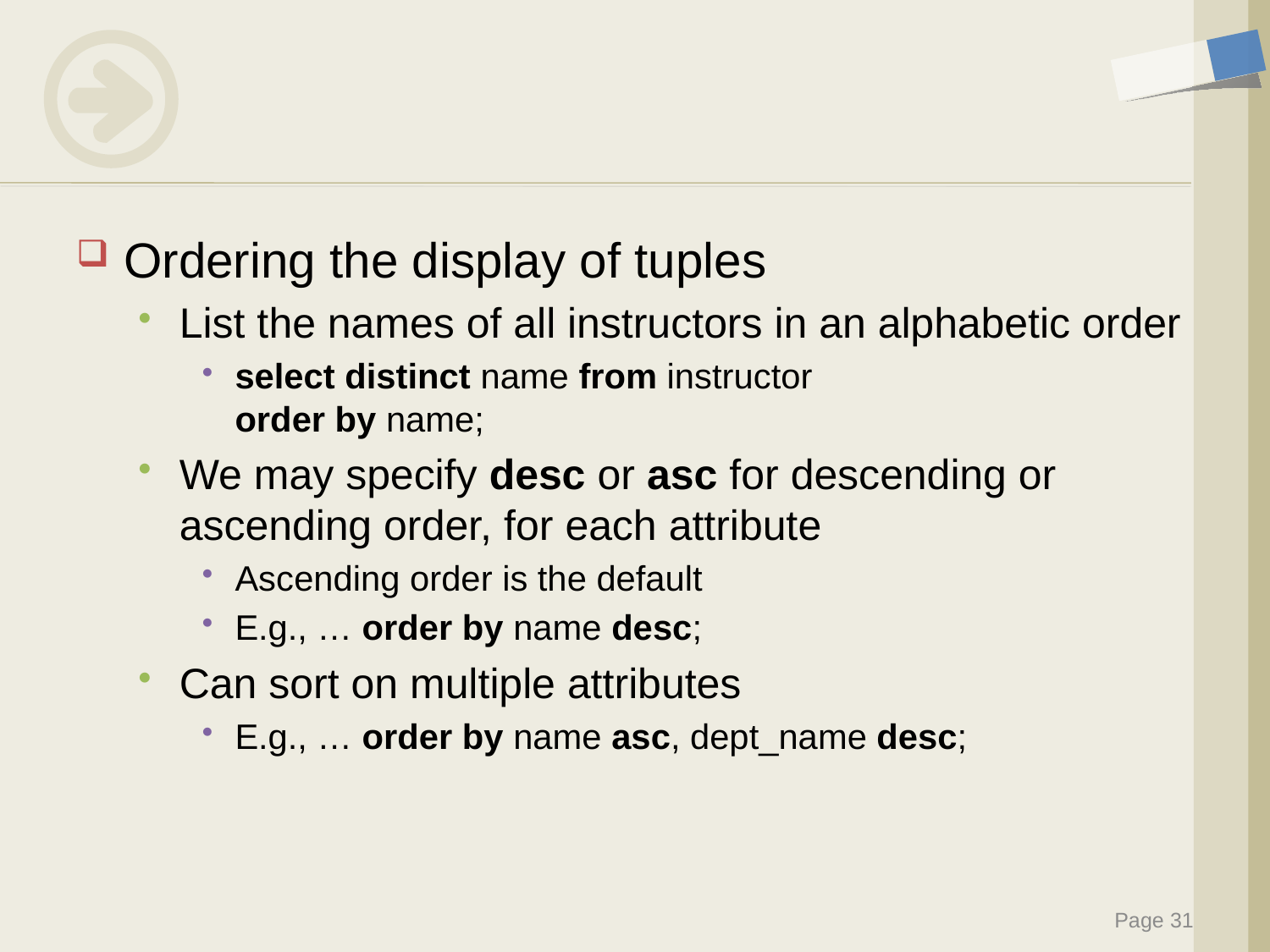

#
Ordering the display of tuples
List the names of all instructors in an alphabetic order
select distinct name from instructor
order by name;
We may specify desc or asc for descending or ascending order, for each attribute
Ascending order is the default
E.g., … order by name desc;
Can sort on multiple attributes
E.g., … order by name asc, dept_name desc;
Page 31